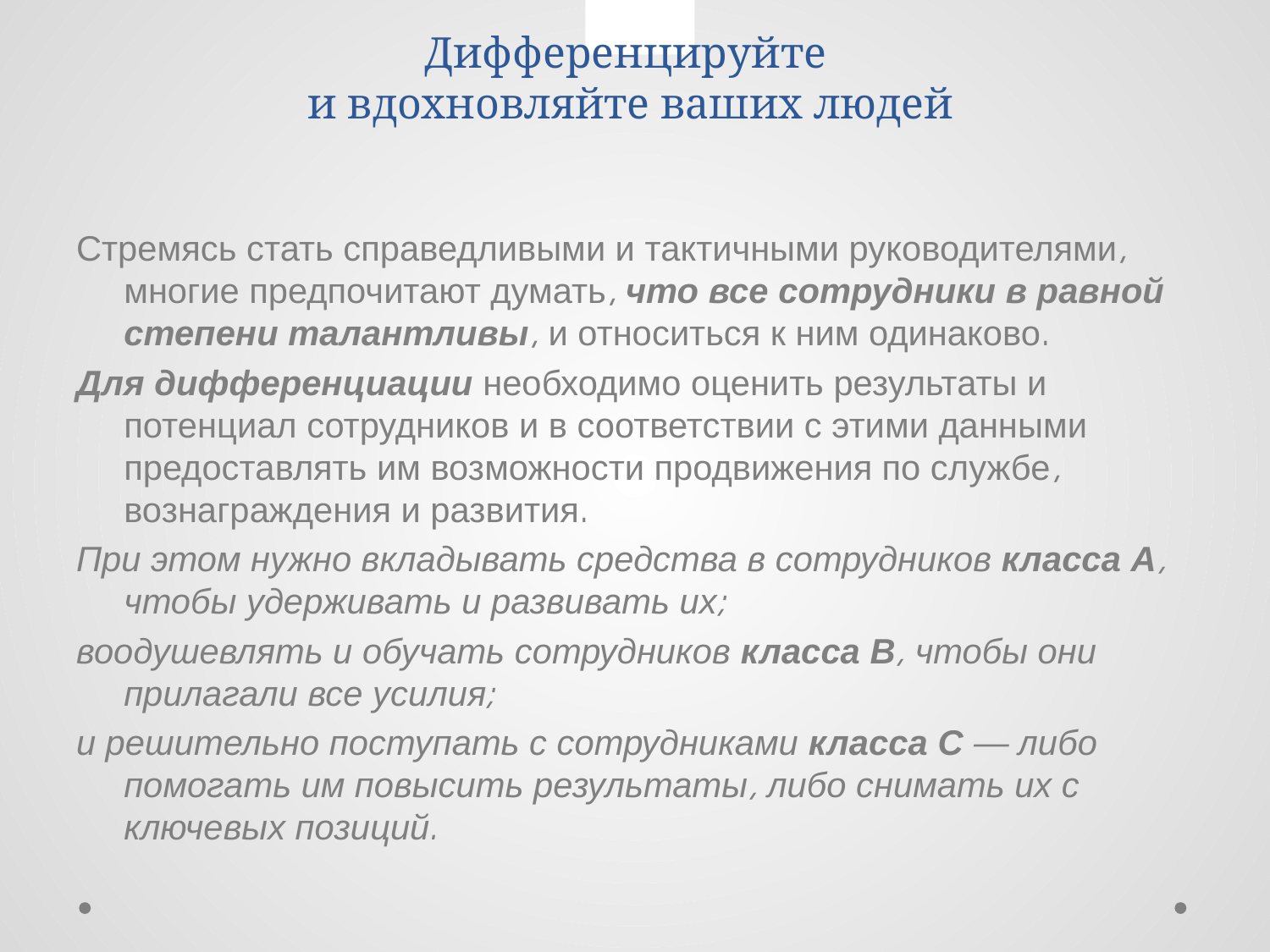

# Дифференцируйте и вдохновляйте ваших людей
Стремясь стать справедливыми и тактичными руководителями, многие предпочитают думать, что все сотрудники в равной степени талантливы, и относиться к ним одинаково.
Для дифференциации необходимо оценить результаты и потенциал сотрудников и в соответствии с этими данными предоставлять им возможности продвижения по службе, вознаграждения и развития.
При этом нужно вкладывать средства в сотрудников класса А, чтобы удерживать и развивать их;
воодушевлять и обучать сотрудников класса В, чтобы они прилагали все усилия;
и решительно поступать с сотрудниками класса С — либо помогать им повысить результаты, либо снимать их с ключевых позиций.